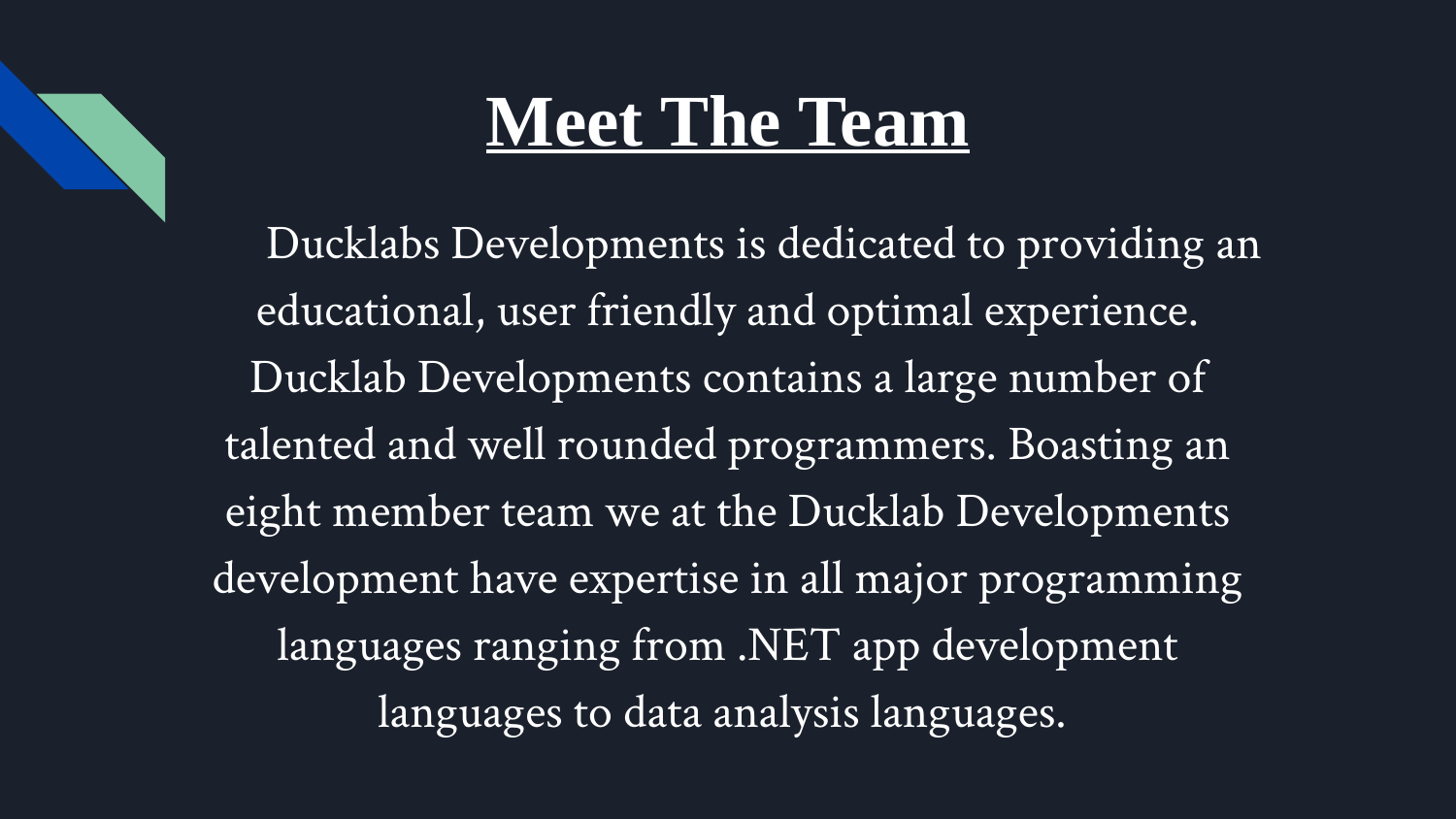

# Meet The Team
Ducklabs Developments is dedicated to providing an educational, user friendly and optimal experience. Ducklab Developments contains a large number of talented and well rounded programmers. Boasting an eight member team we at the Ducklab Developments development have expertise in all major programming languages ranging from .NET app development languages to data analysis languages.